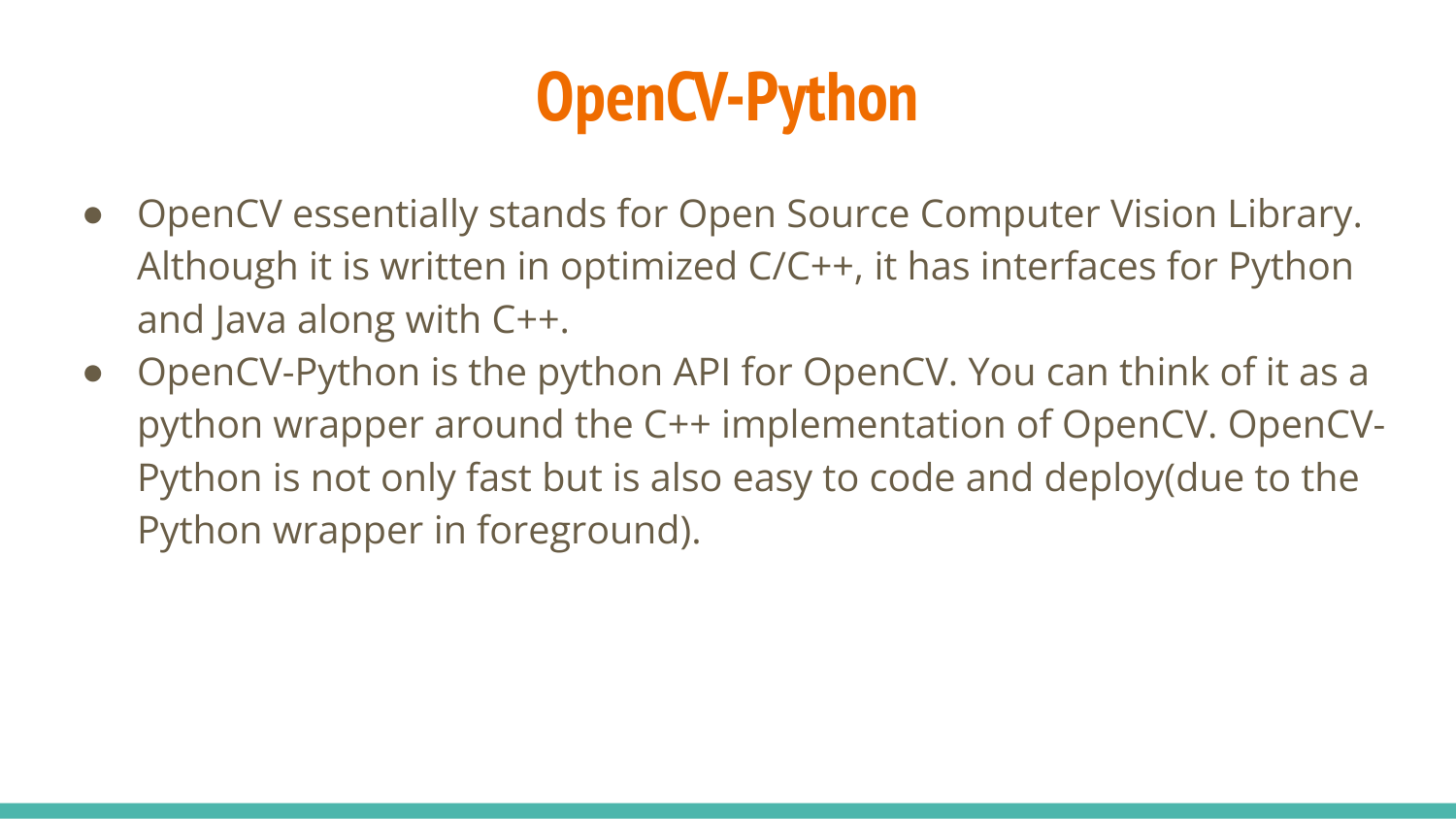

# OpenCV-Python
OpenCV essentially stands for Open Source Computer Vision Library. Although it is written in optimized C/C++, it has interfaces for Python and Java along with C++.
OpenCV-Python is the python API for OpenCV. You can think of it as a python wrapper around the C++ implementation of OpenCV. OpenCV-Python is not only fast but is also easy to code and deploy(due to the Python wrapper in foreground).